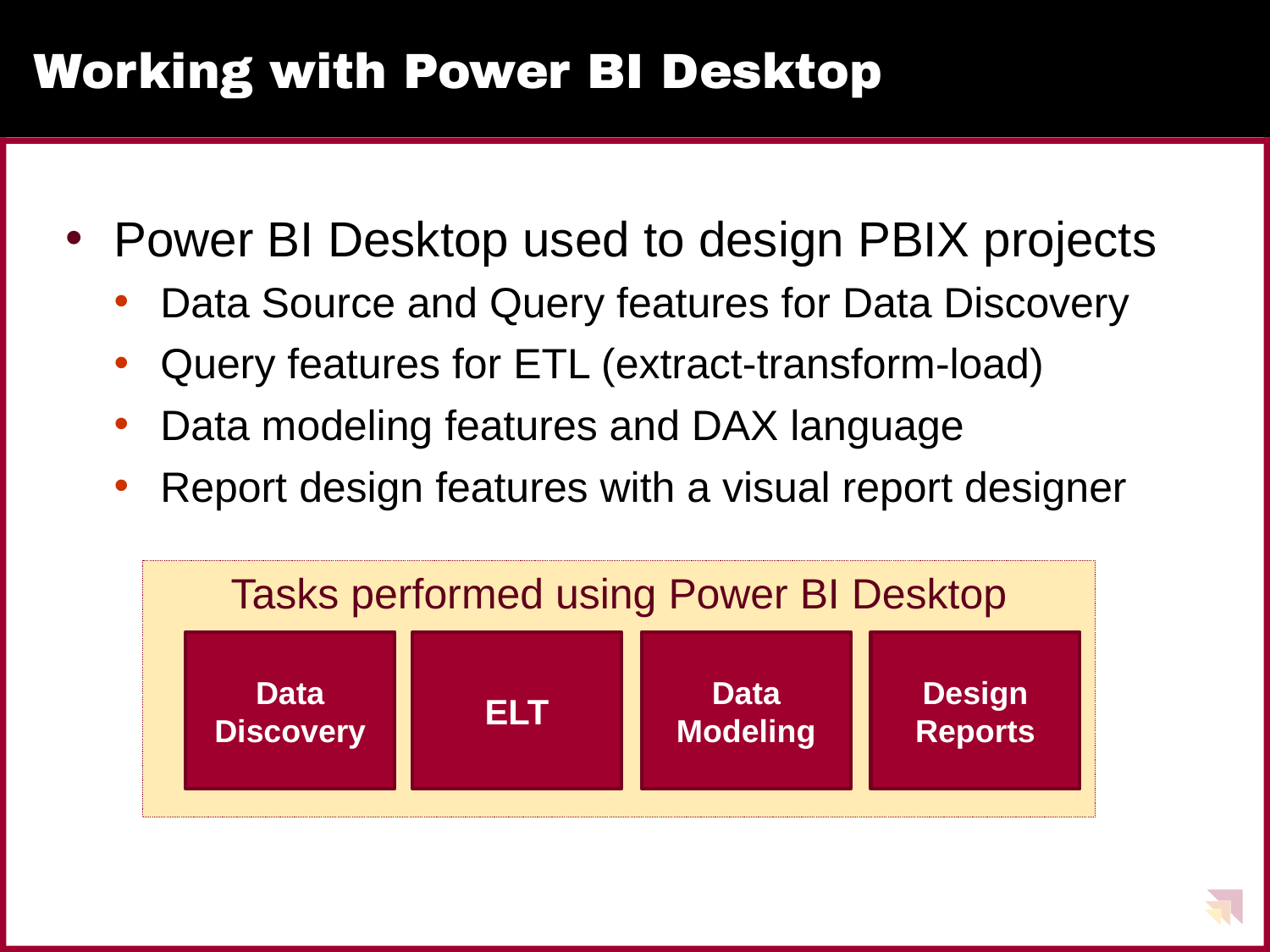

# Working with Power BI Desktop
Power BI Desktop used to design PBIX projects
Data Source and Query features for Data Discovery
Query features for ETL (extract-transform-load)
Data modeling features and DAX language
Report design features with a visual report designer
Tasks performed using Power BI Desktop
Data Discovery
ELT
Data Modeling
Design Reports